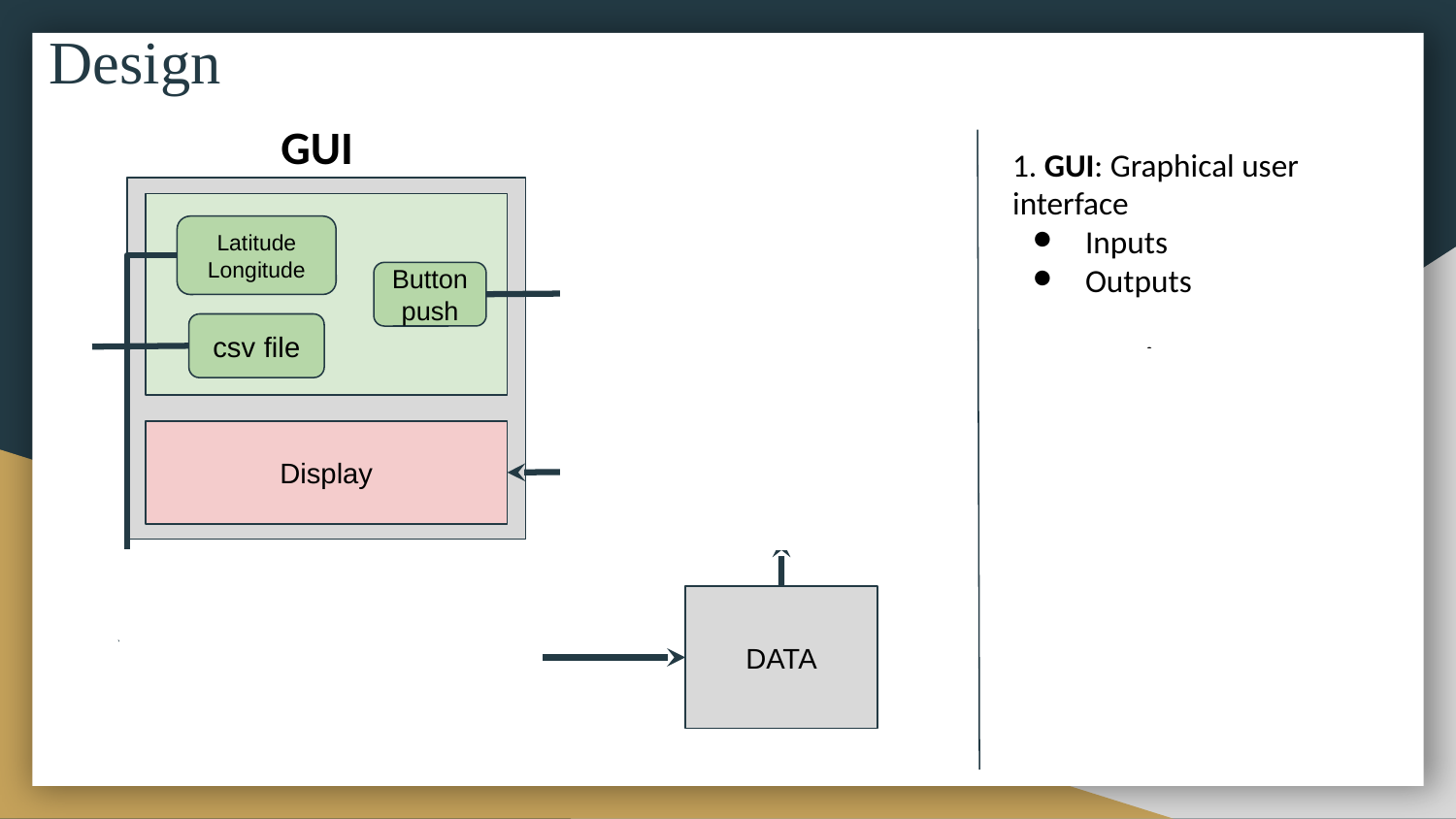

# Design
GUI

PySAM
1. GUI: Graphical user interface
Inputs
Outputs

2. Processing
Pull Irradiance - Use API to grab irradiance data
Save text file - From load profile CSV

3. PySAM Model:
PV model - submodule that holds the main calculation

Latitude Longitude
Button push
PVModel
csv file

Display
Processing

DATA
Pull Irradiance
Save load profile text file